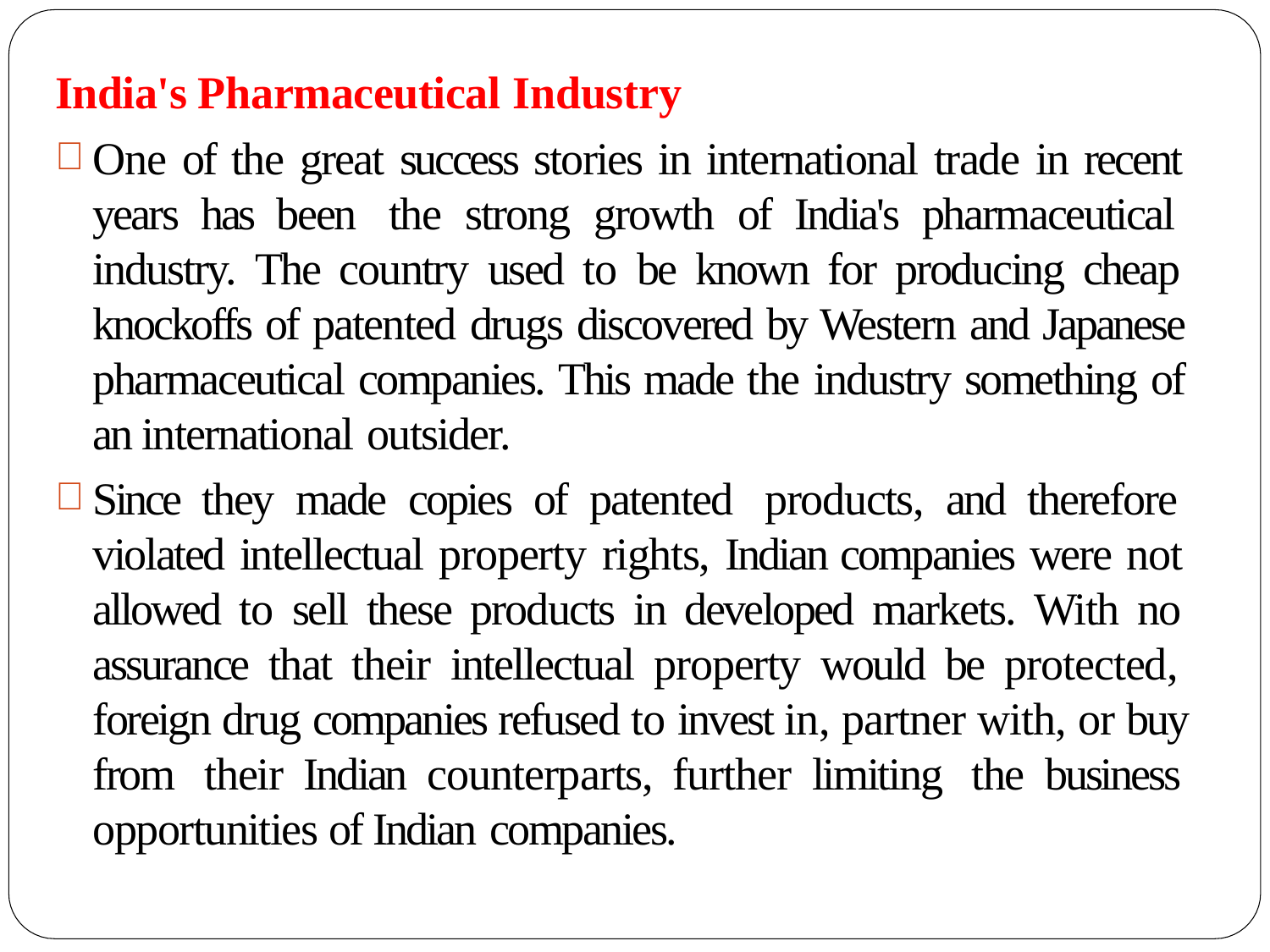

India's Pharmaceutical Industry
One of the great success stories in international trade in recent  years has been the strong growth of India's pharmaceutical  industry. The country used to be known for producing cheap  knockoffs of patented drugs discovered by Western and Japanese  pharmaceutical companies. This made the industry something of  an international outsider.
Since they made copies of patented products, and therefore  violated intellectual property rights, Indian companies were not  allowed to sell these products in developed markets. With no  assurance that their intellectual property would be protected,  foreign drug companies refused to invest in, partner with, or buy  from their Indian counterparts, further limiting the business  opportunities of Indian companies.